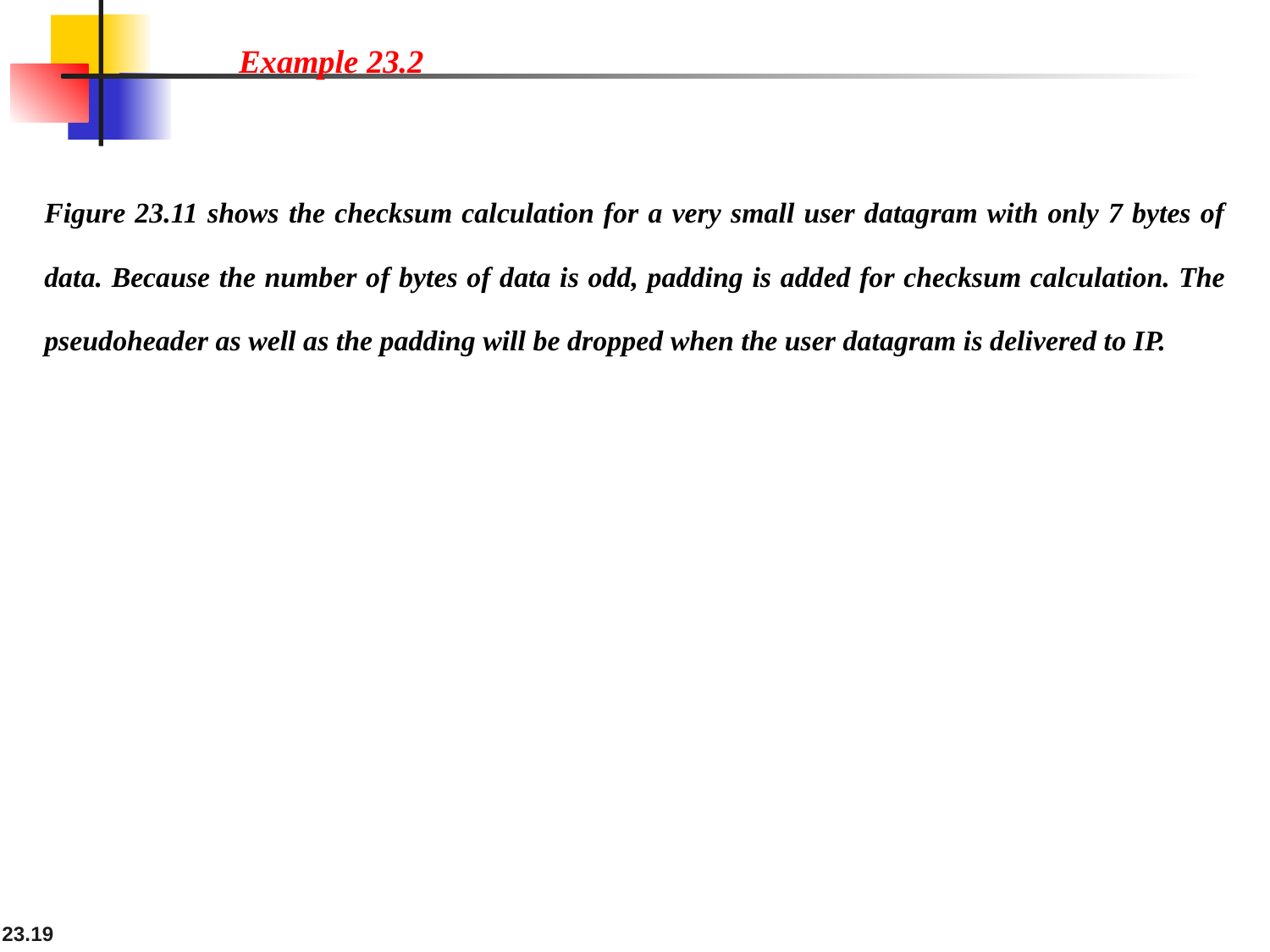

Example 23.2

Figure 23.11 shows the checksum calculation for a very small user datagram with only 7 bytes of data. Because the number of bytes of data is odd, padding is added for checksum calculation. The pseudoheader as well as the padding will be dropped when the user datagram is delivered to IP.
23.19